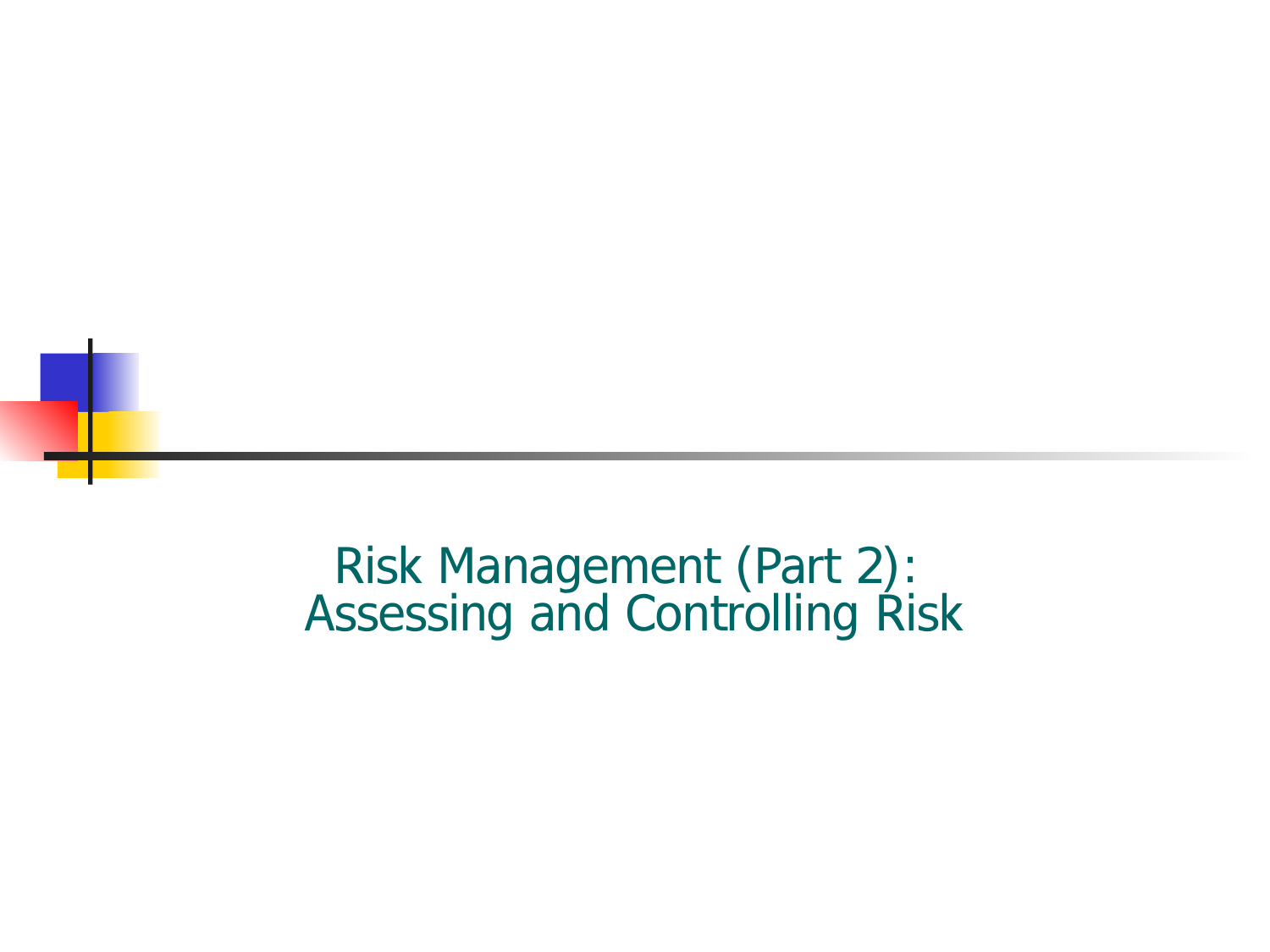

#
Risk Management (Part 2):
Assessing and Controlling Risk